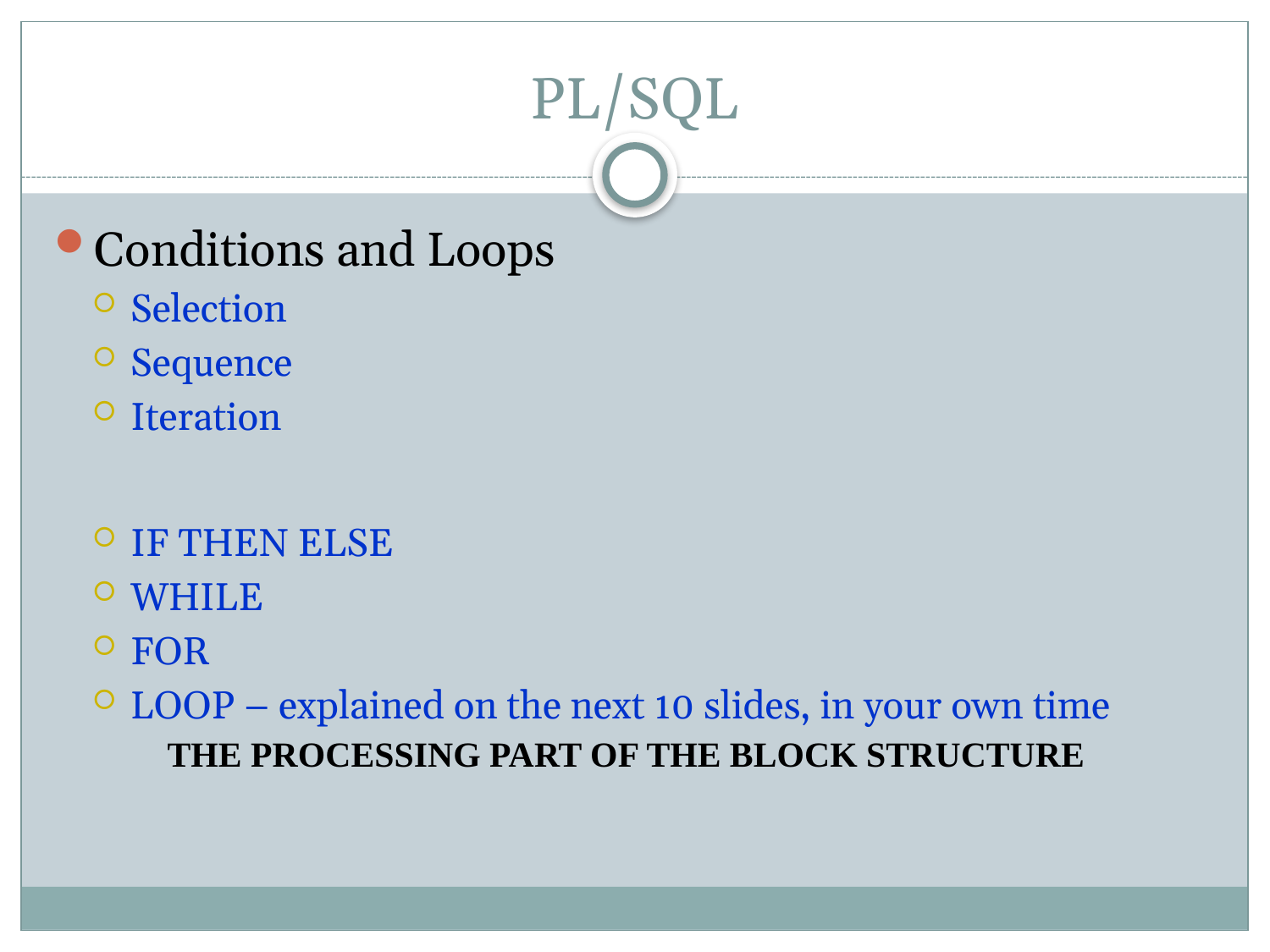

# PL/SQL
Conditions and Loops
Selection
Sequence
Iteration

IF THEN ELSE
WHILE
FOR
LOOP – explained on the next 10 slides, in your own time

THE PROCESSING PART OF THE BLOCK STRUCTURE